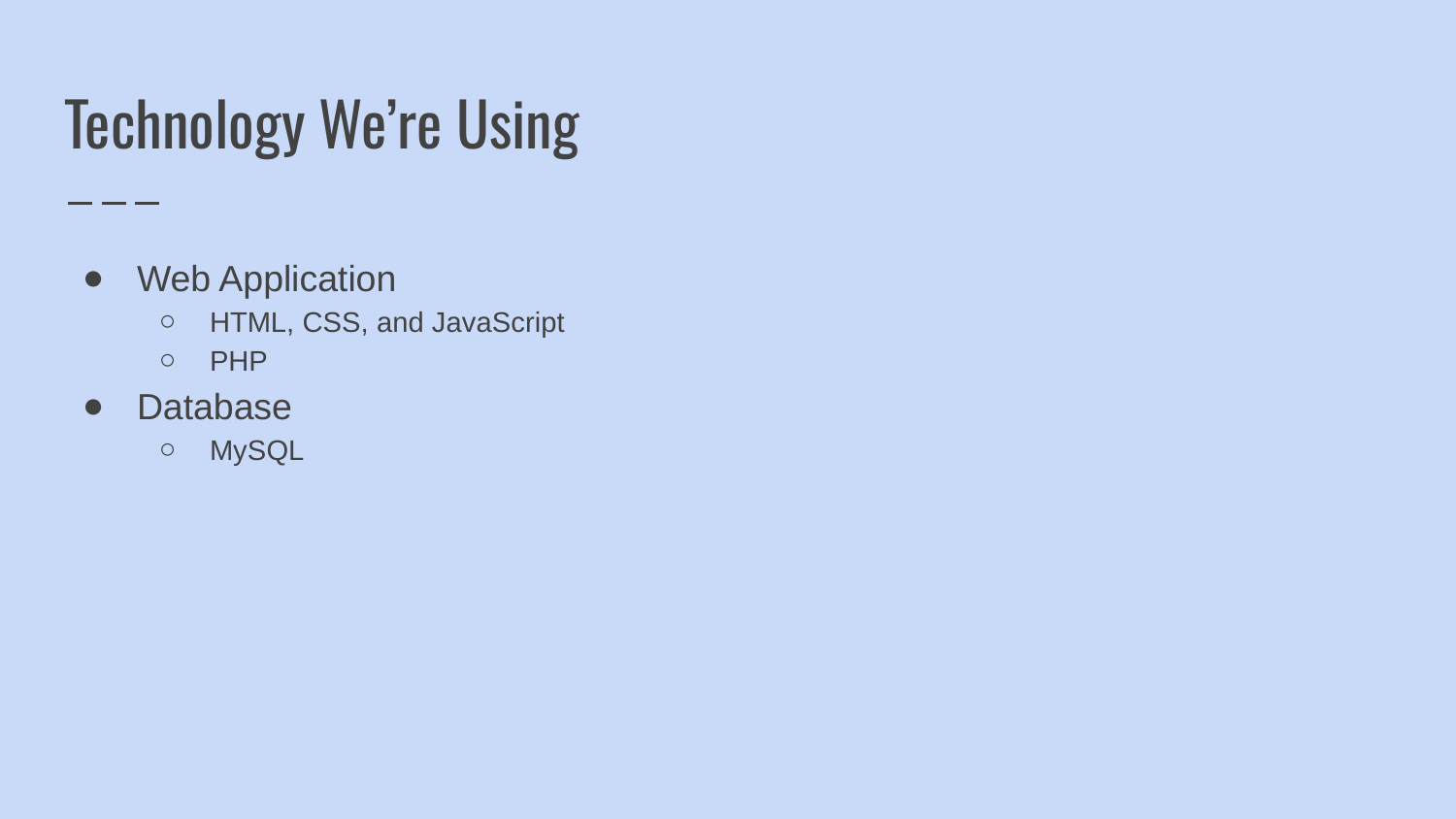

# Technology We’re Using
Web Application
HTML, CSS, and JavaScript
PHP
Database
MySQL